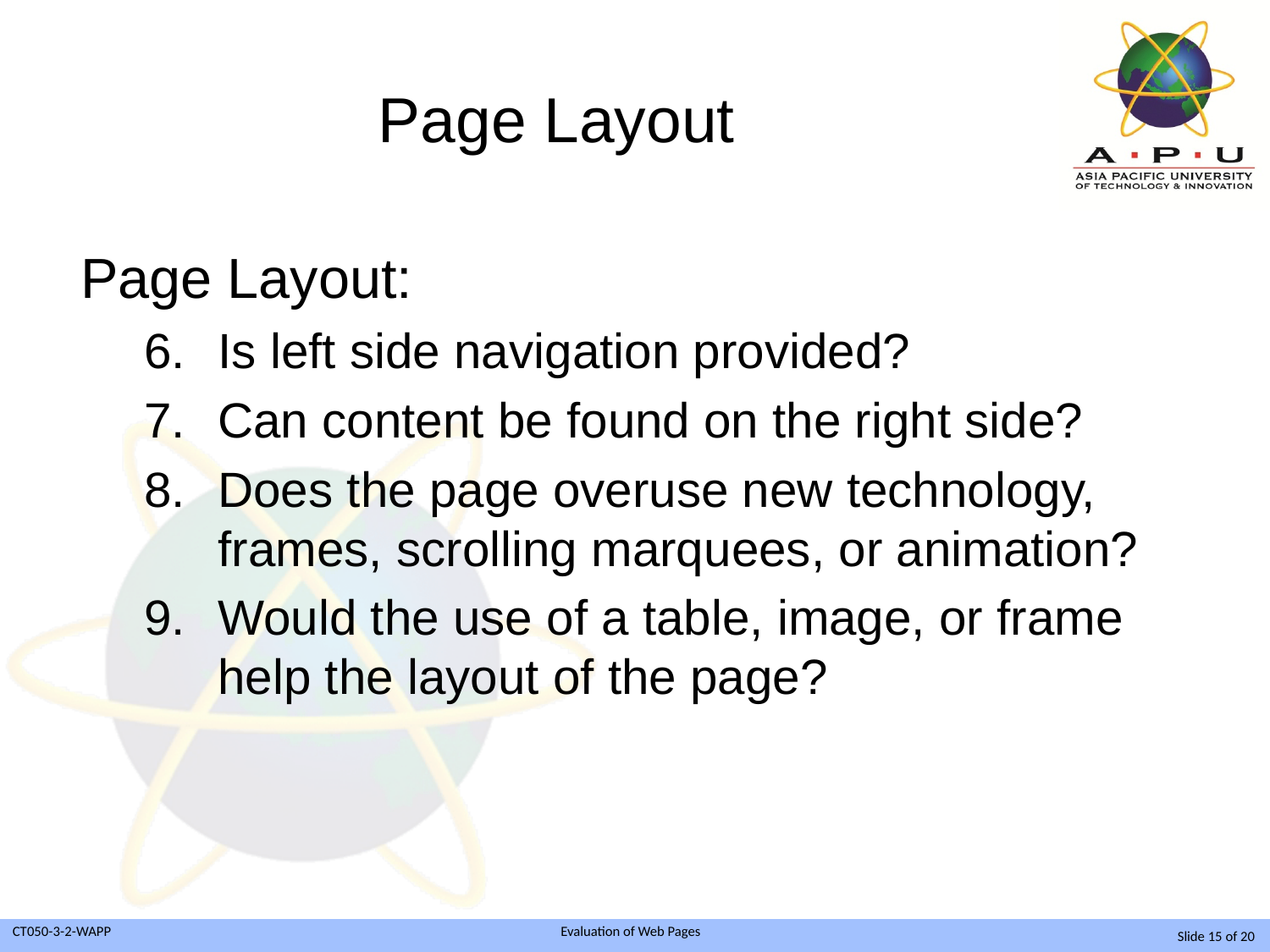

# Page Layout
Page Layout:
Is left side navigation provided?
Can content be found on the right side?
Does the page overuse new technology, frames, scrolling marquees, or animation?
Would the use of a table, image, or frame help the layout of the page?